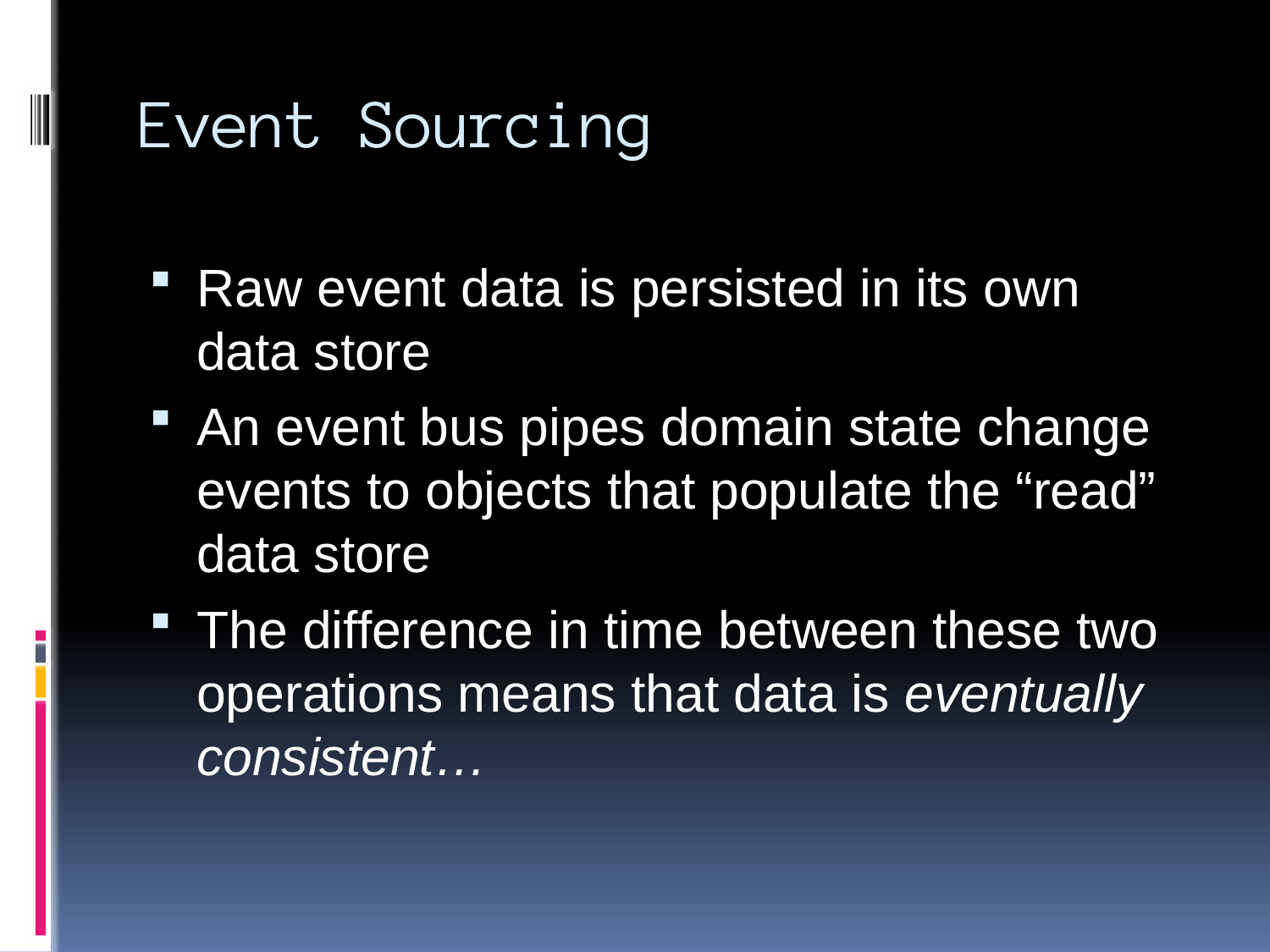

# Event Sourcing
Raw event data is persisted in its own data store
An event bus pipes domain state change events to objects that populate the “read” data store
The difference in time between these two operations means that data is eventually consistent…